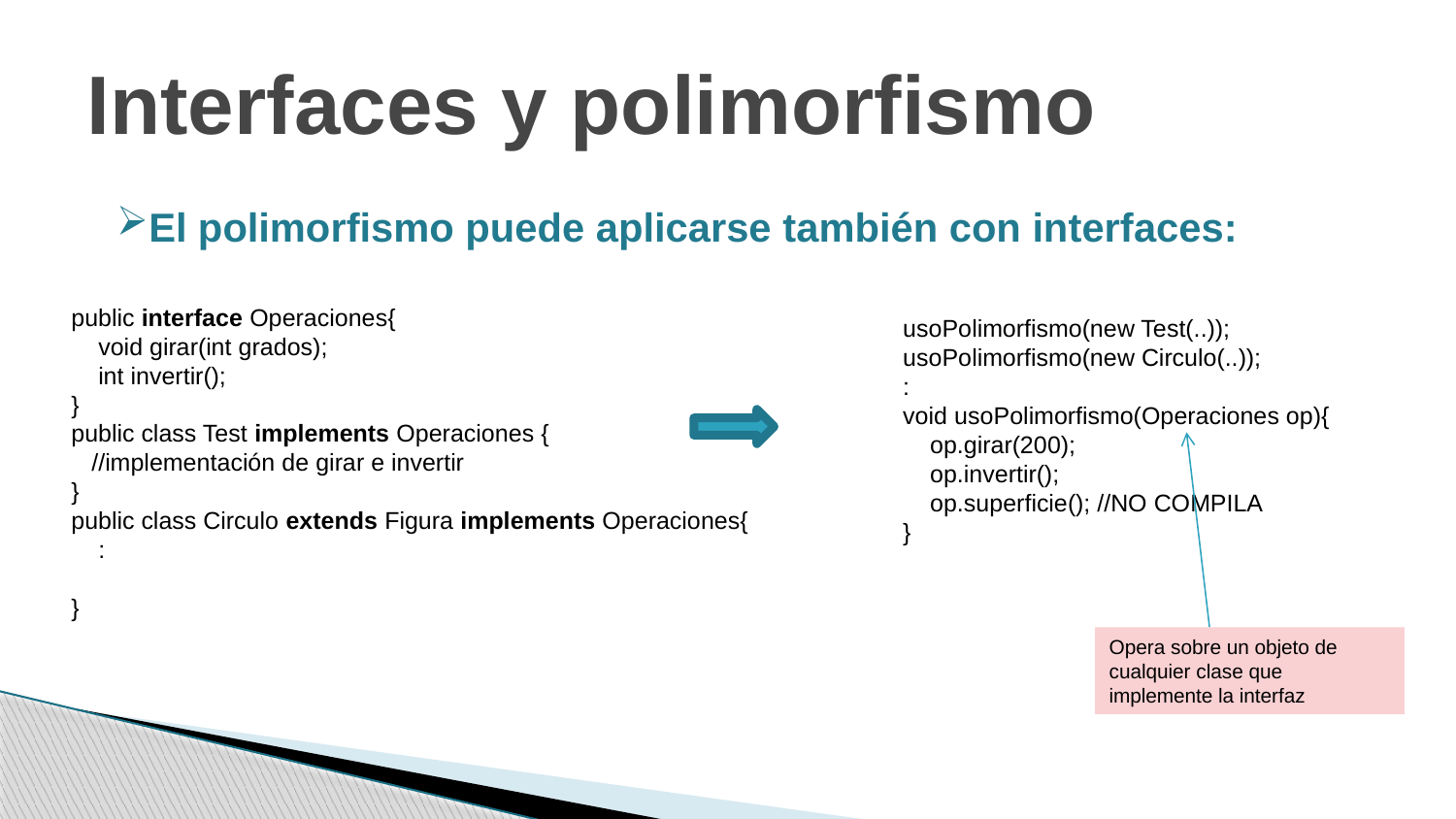

# Interfaces y polimorfismo
El polimorfismo puede aplicarse también con interfaces:

public interface Operaciones{
    void girar(int grados);
    int invertir();
}
public class Test implements Operaciones {
   //implementación de girar e invertir
}
public class Circulo extends Figura implements Operaciones{
    :

}
usoPolimorfismo(new Test(..));
usoPolimorfismo(new Circulo(..));
:
void usoPolimorfismo(Operaciones op){
    op.girar(200);
    op.invertir();
    op.superficie(); //NO COMPILA
}

Opera sobre un objeto de cualquier clase que implemente la interfaz